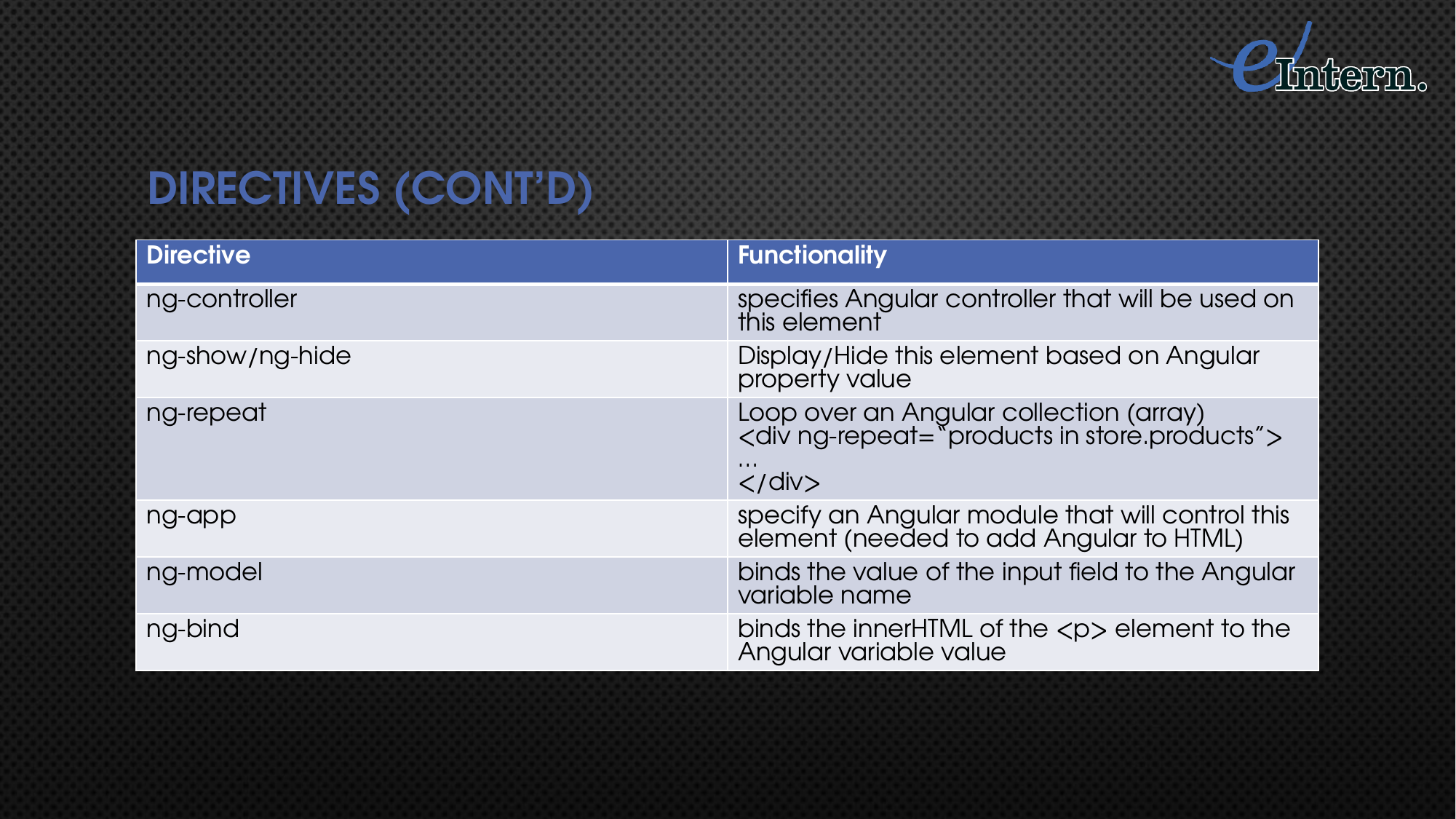

# Directives (cont’d)
| Directive | Functionality |
| --- | --- |
| ng-controller | specifies Angular controller that will be used on this element |
| ng-show/ng-hide | Display/Hide this element based on Angular property value |
| ng-repeat | Loop over an Angular collection (array) <div ng-repeat=“products in store.products”> … </div> |
| ng-app | specify an Angular module that will control this element (needed to add Angular to HTML) |
| ng-model | binds the value of the input field to the Angular variable name |
| ng-bind | binds the innerHTML of the <p> element to the Angular variable value |